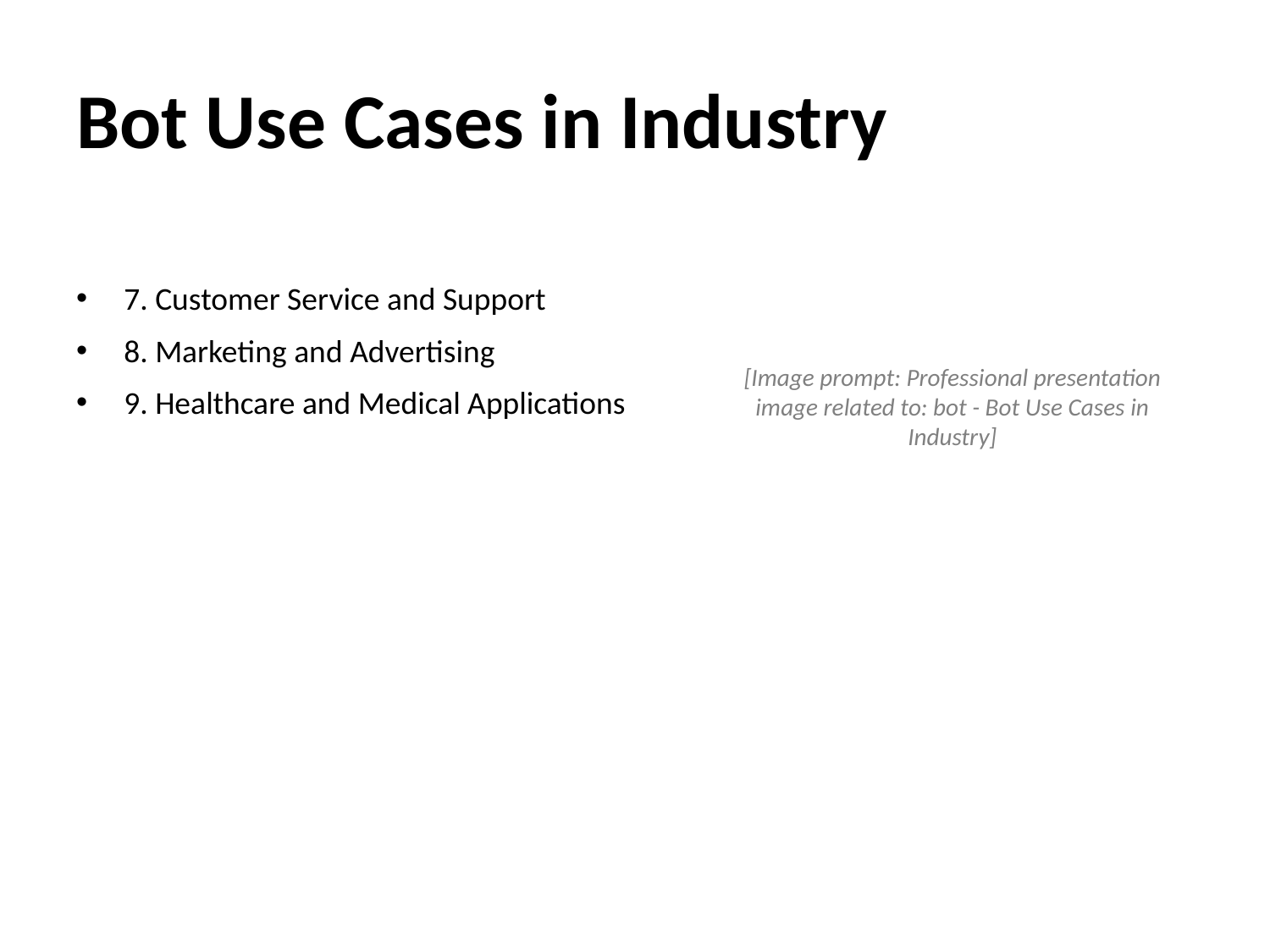

# Bot Use Cases in Industry

7. Customer Service and Support
8. Marketing and Advertising
9. Healthcare and Medical Applications

[Image prompt: Professional presentation image related to: bot - Bot Use Cases in Industry]